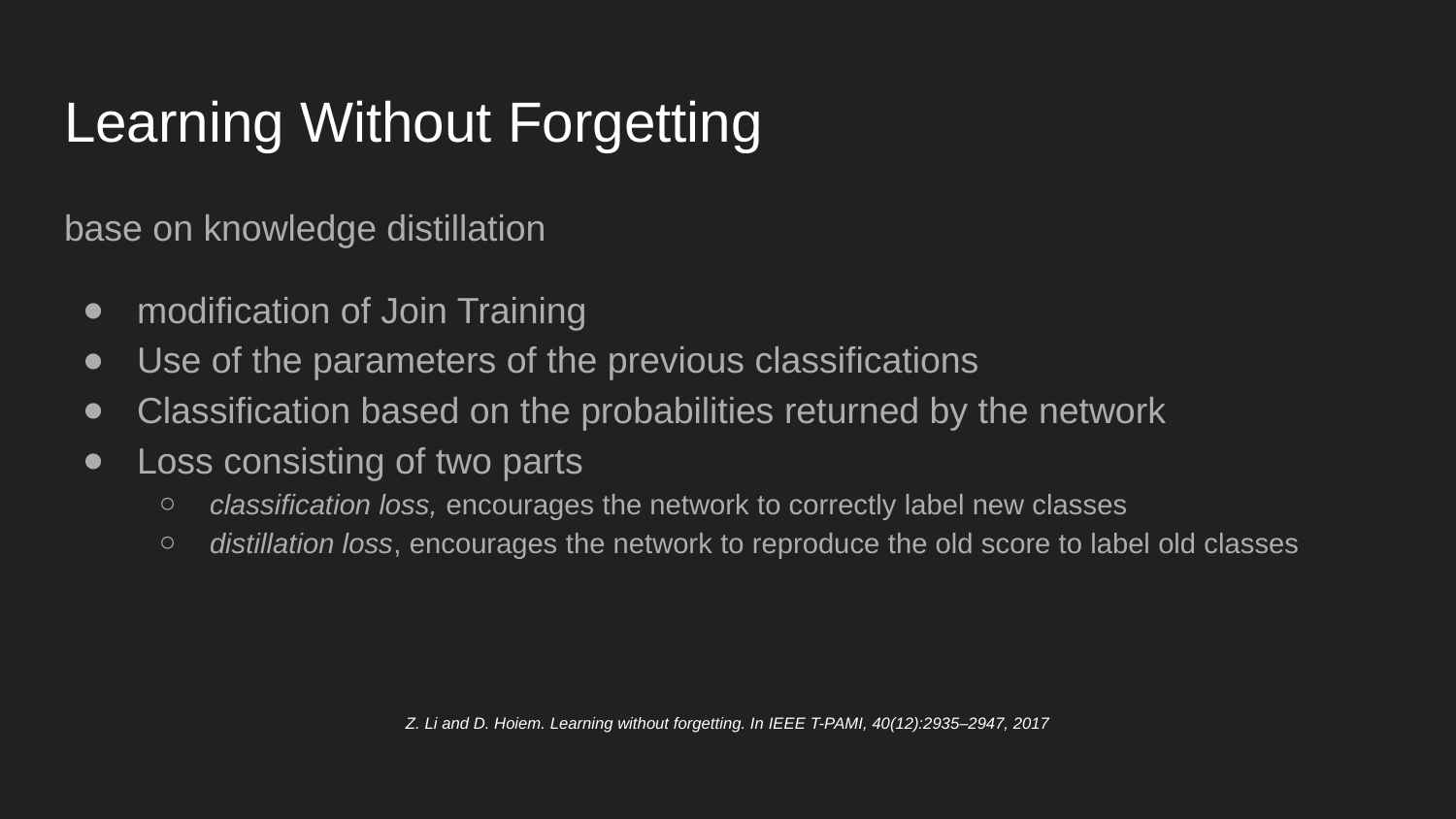

# Learning Without Forgetting
base on knowledge distillation
modification of Join Training
Use of the parameters of the previous classifications
Classification based on the probabilities returned by the network
Loss consisting of two parts
classification loss, encourages the network to correctly label new classes
distillation loss, encourages the network to reproduce the old score to label old classes

Z. Li and D. Hoiem. Learning without forgetting. In IEEE T-PAMI, 40(12):2935–2947, 2017